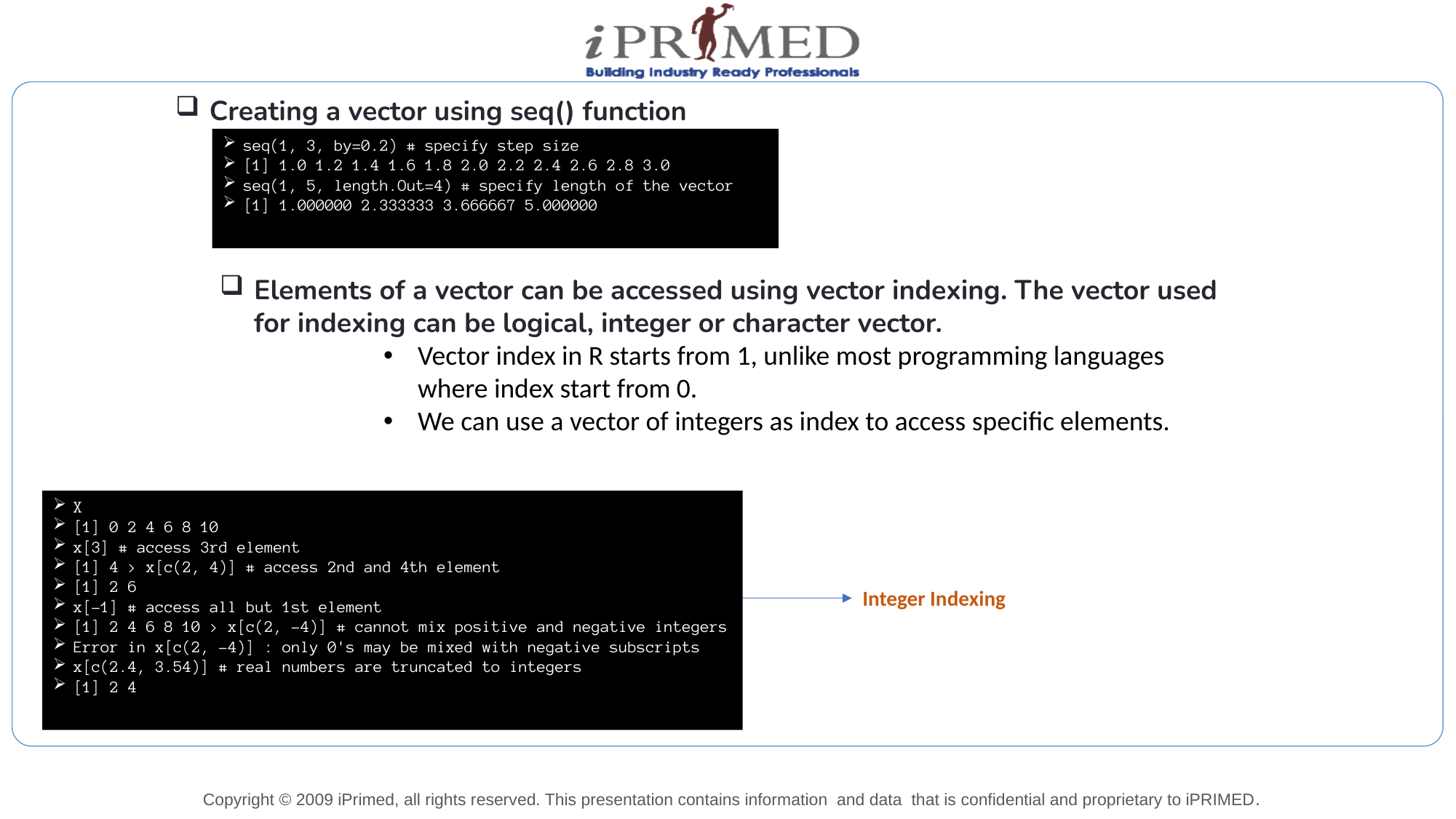

Creating a vector using seq() function
seq(1, 3, by=0.2) # specify step size
[1] 1.0 1.2 1.4 1.6 1.8 2.0 2.2 2.4 2.6 2.8 3.0
seq(1, 5, length.Out=4) # specify length of the vector
[1] 1.000000 2.333333 3.666667 5.000000
Elements of a vector can be accessed using vector indexing. The vector used for indexing can be logical, integer or character vector.
Vector index in R starts from 1, unlike most programming languages where index start from 0.
We can use a vector of integers as index to access specific elements.

X
[1] 0 2 4 6 8 10
x[3] # access 3rd element
[1] 4 > x[c(2, 4)] # access 2nd and 4th element
[1] 2 6
x[-1] # access all but 1st element
[1] 2 4 6 8 10 > x[c(2, -4)] # cannot mix positive and negative integers
Error in x[c(2, -4)] : only 0's may be mixed with negative subscripts
x[c(2.4, 3.54)] # real numbers are truncated to integers
[1] 2 4
Integer Indexing